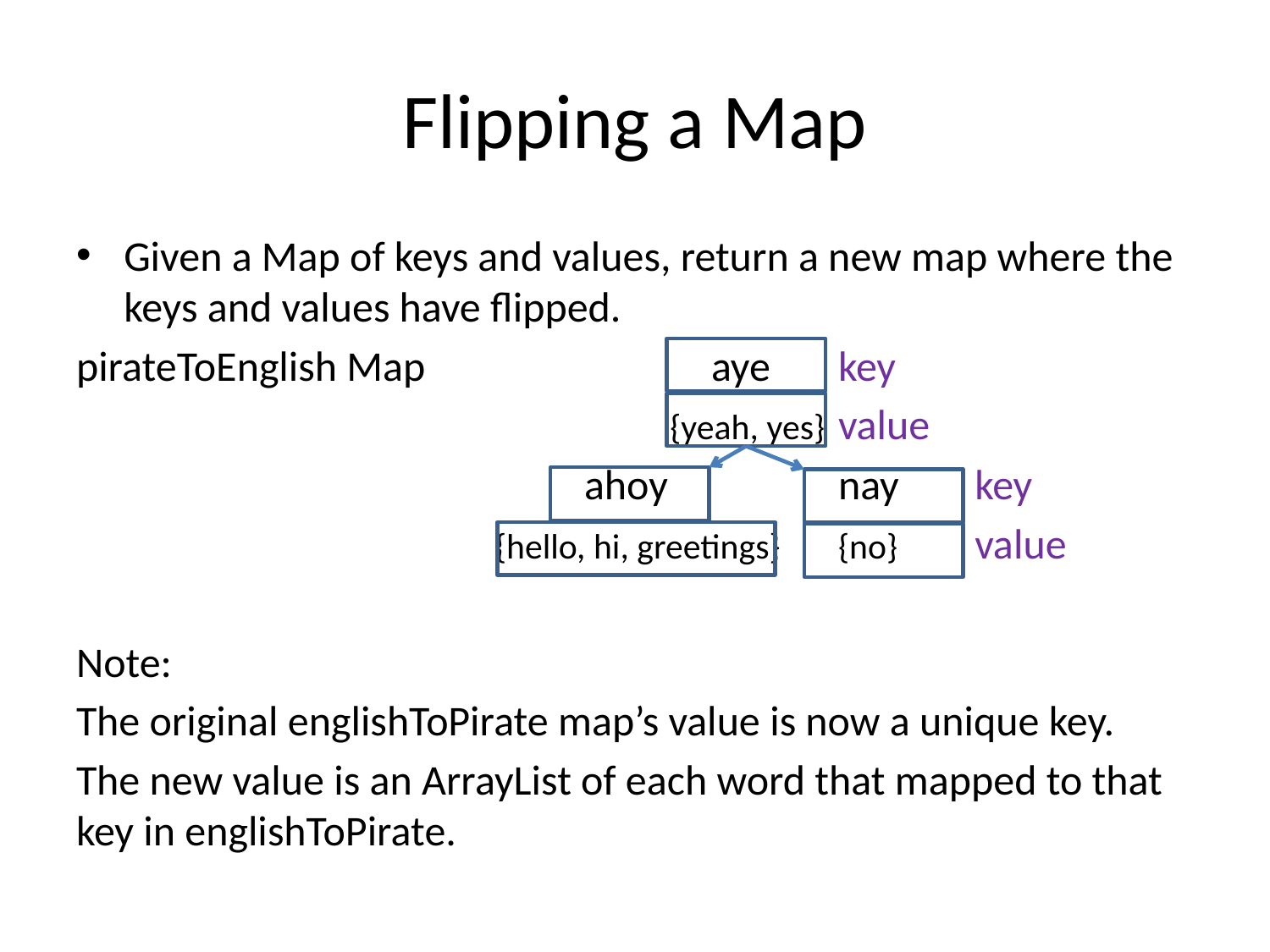

# Flipping a Map
Given a Map of keys and values, return a new map where the keys and values have flipped.
pirateToEnglish Map			aye	key
				         {yeah, yes}	value
				ahoy		nay	 key
			    {hello, hi, greetings}	{no}	 value

Note:
The original englishToPirate map’s value is now a unique key.
The new value is an ArrayList of each word that mapped to that key in englishToPirate.